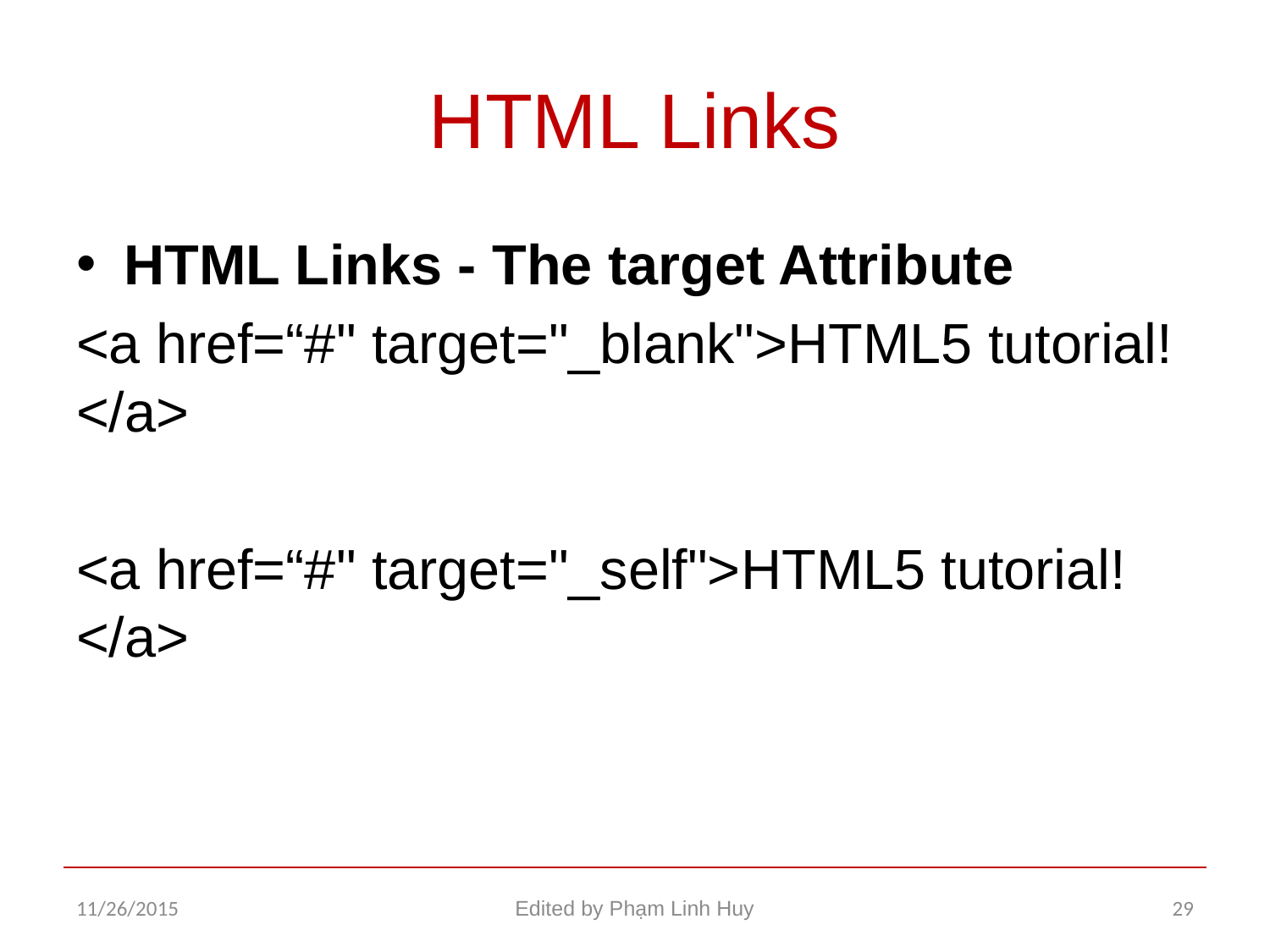

# HTML Links
HTML Links - The target Attribute
<a href=“#" target="_blank">HTML5 tutorial!</a>

<a href=“#" target="_self">HTML5 tutorial!</a>

11/26/2015
Edited by Phạm Linh Huy
29